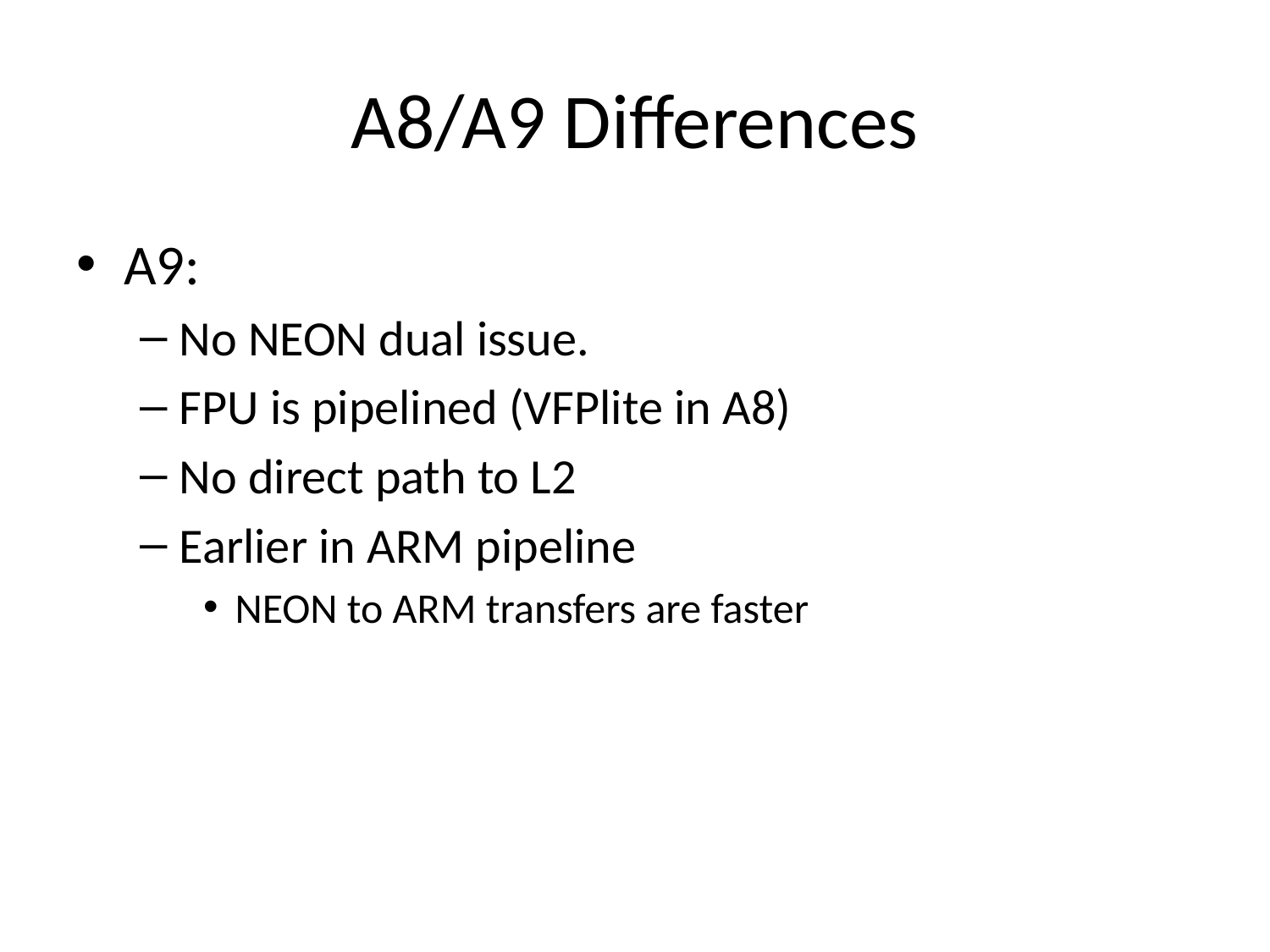

# A8/A9 Differences
A9:
No NEON dual issue.
FPU is pipelined (VFPlite in A8)
No direct path to L2
Earlier in ARM pipeline
NEON to ARM transfers are faster